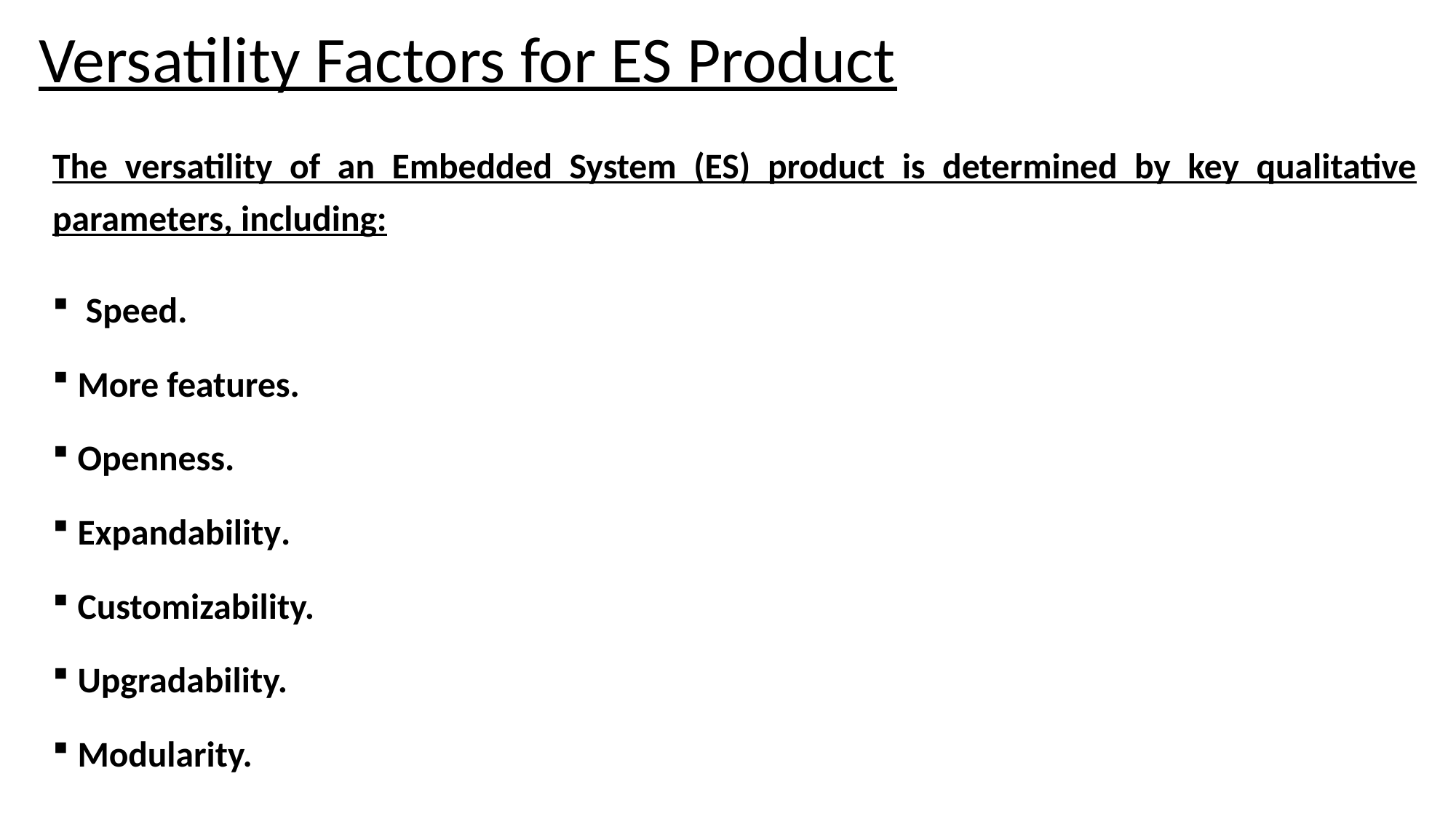

# Versatility Factors for ES Product

The versatility of an Embedded System (ES) product is determined by key qualitative parameters, including:

 Speed.
More features.
Openness.
Expandability.
Customizability.
Upgradability.
Modularity.